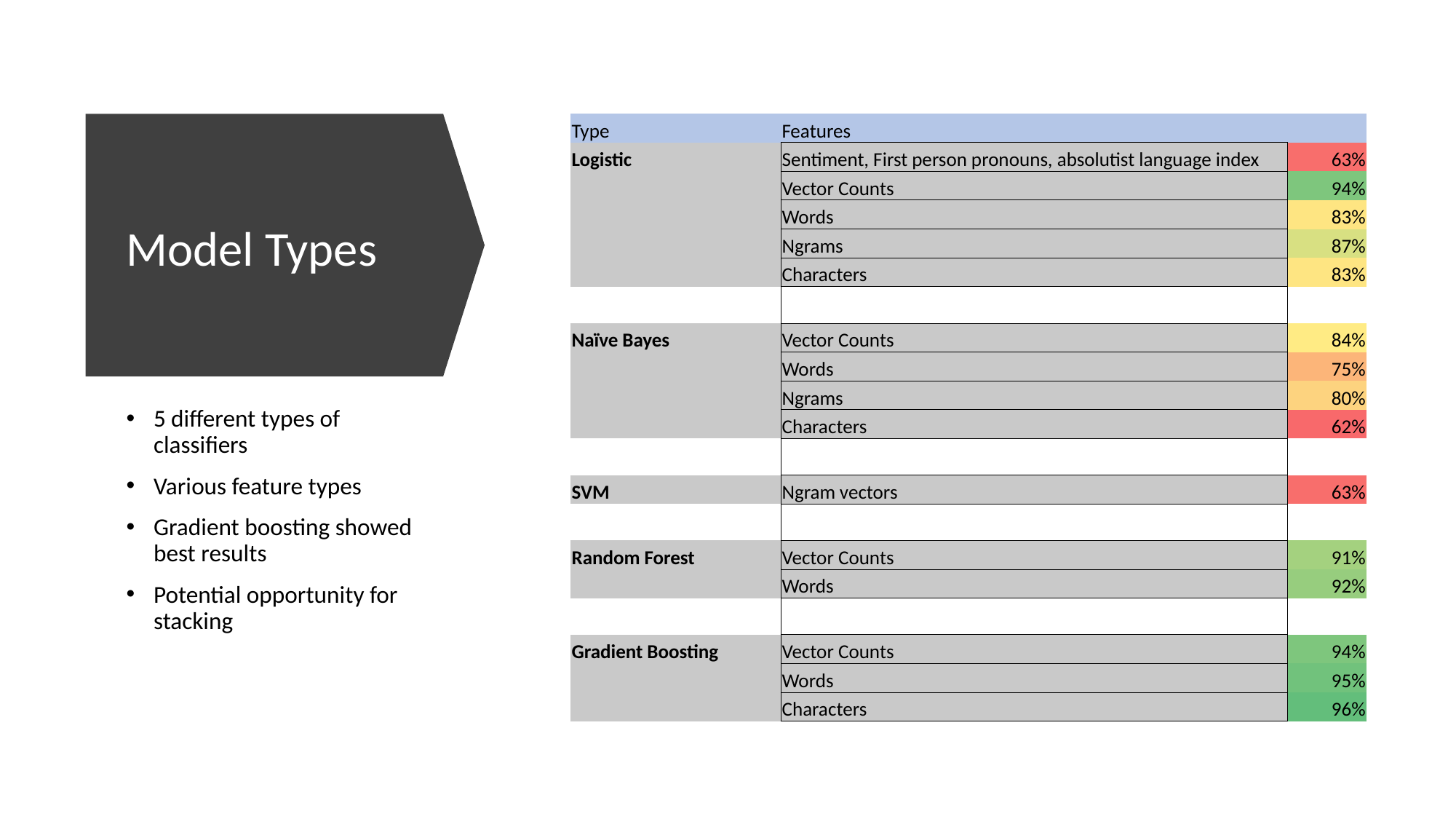

| Type | Features |  |
| --- | --- | --- |
| Logistic | Sentiment, First person pronouns, absolutist language index | 63% |
|  | Vector Counts | 94% |
|  | Words | 83% |
|  | Ngrams | 87% |
|  | Characters | 83% |
|  |  |  |
| Naïve Bayes | Vector Counts | 84% |
|  | Words | 75% |
|  | Ngrams | 80% |
|  | Characters | 62% |
|  |  |  |
| SVM | Ngram vectors | 63% |
|  |  |  |
| Random Forest | Vector Counts | 91% |
|  | Words | 92% |
|  |  |  |
| Gradient Boosting | Vector Counts | 94% |
|  | Words | 95% |
|  | Characters | 96% |
# Model Types
5 different types of classifiers
Various feature types
Gradient boosting showed best results
Potential opportunity for stacking